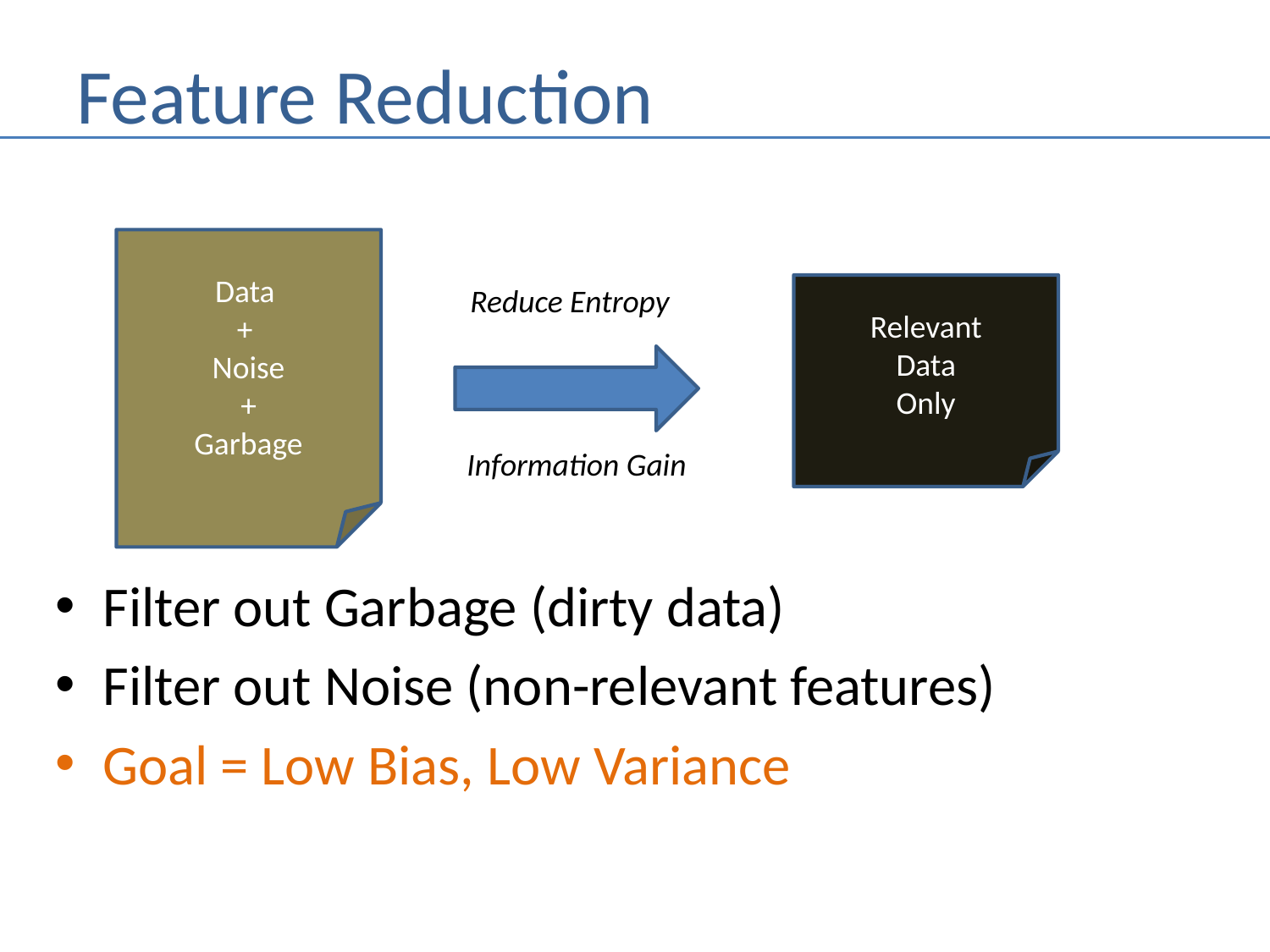

# Feature Reduction

Filter out Garbage (dirty data)
Filter out Noise (non-relevant features)
Goal = Low Bias, Low Variance
Data
+
Noise
+
Garbage
Reduce Entropy
Relevant
Data
Only

Information Gain